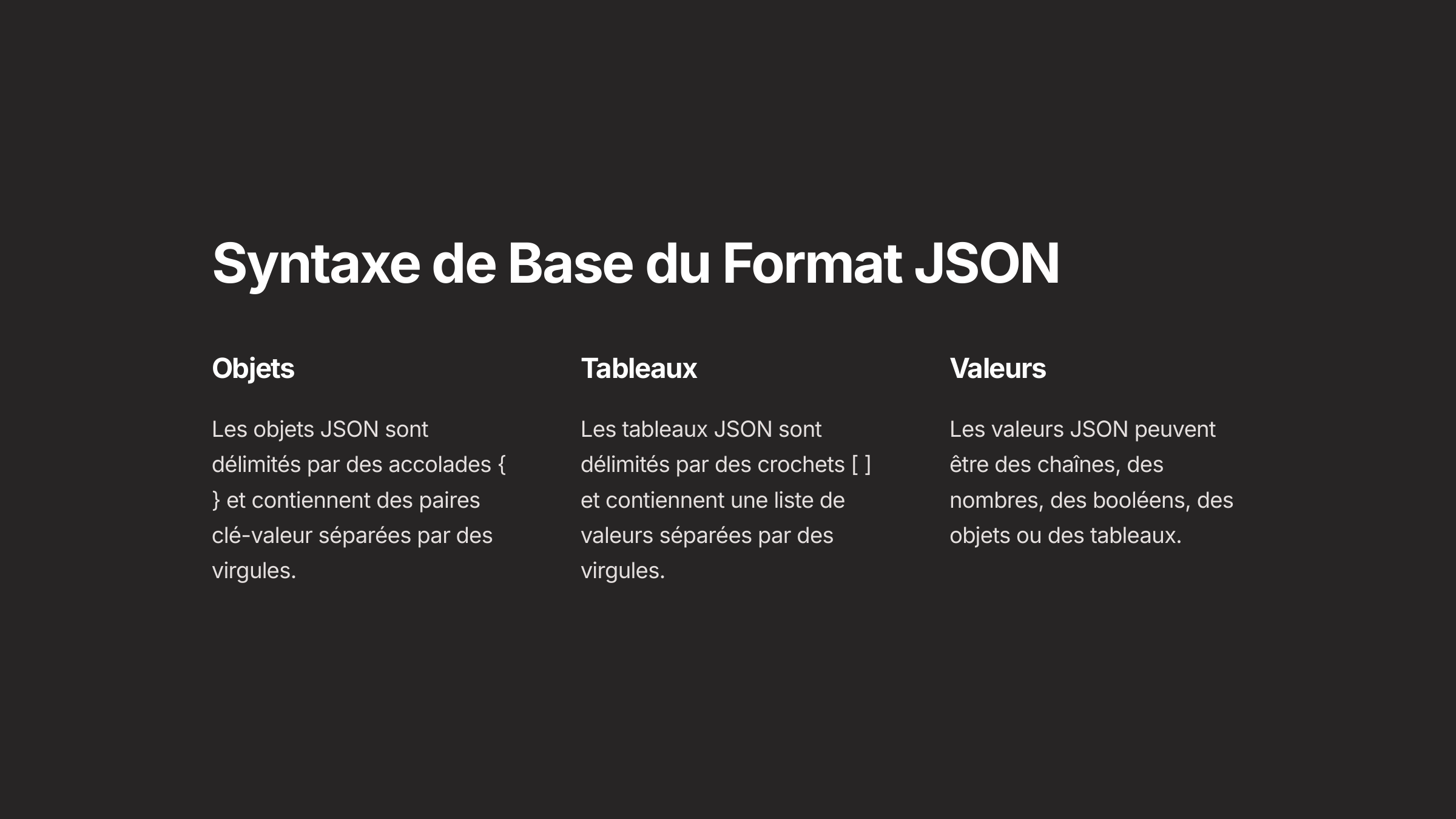

Syntaxe de Base du Format JSON
Objets
Tableaux
Valeurs
Les objets JSON sont délimités par des accolades { } et contiennent des paires clé-valeur séparées par des virgules.
Les tableaux JSON sont délimités par des crochets [ ] et contiennent une liste de valeurs séparées par des virgules.
Les valeurs JSON peuvent être des chaînes, des nombres, des booléens, des objets ou des tableaux.